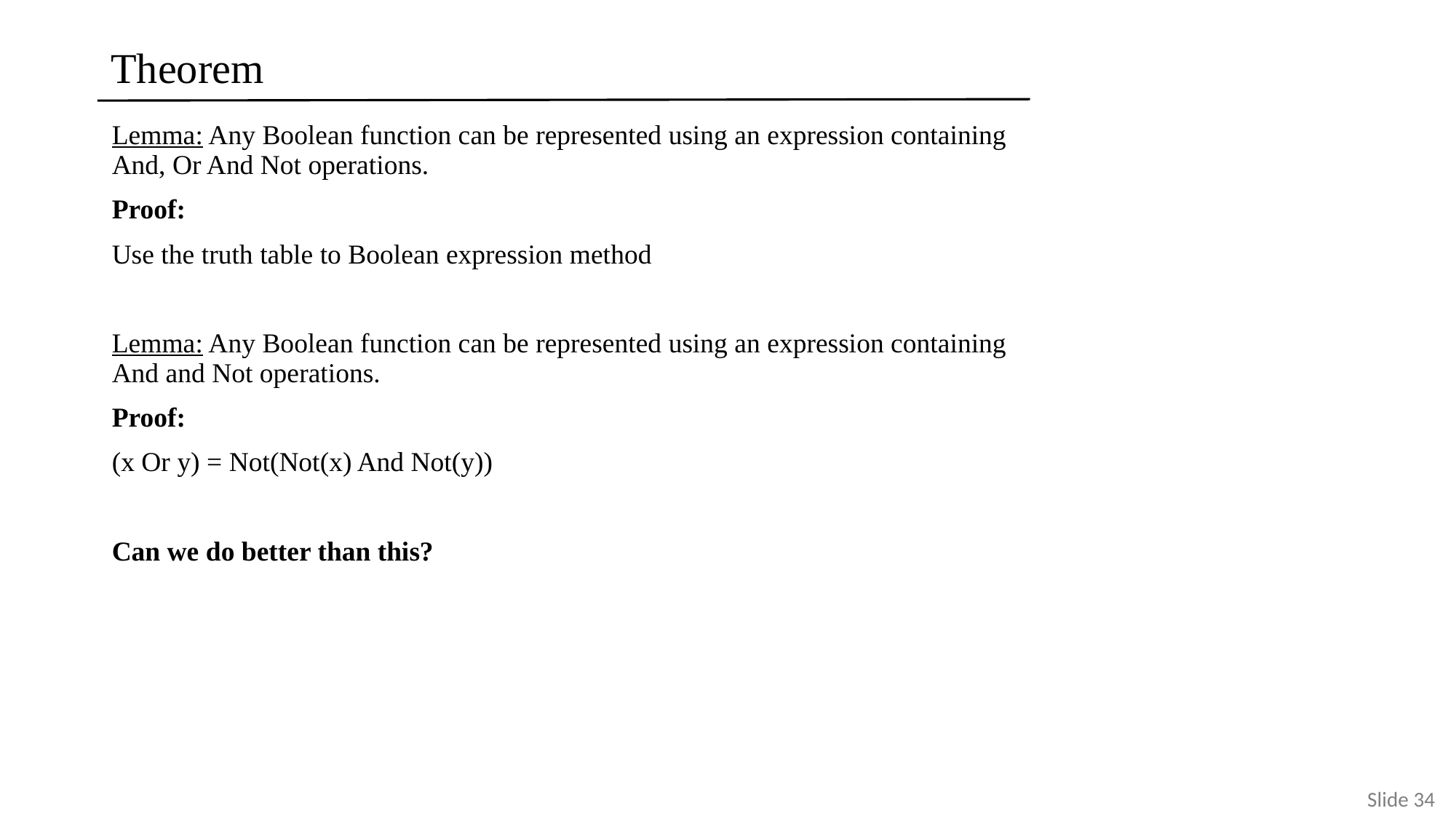

# Theorem
Lemma: Any Boolean function can be represented using an expression containing And, Or And Not operations.
Proof:
Use the truth table to Boolean expression method

Lemma: Any Boolean function can be represented using an expression containing And and Not operations.
Proof:
(x Or y) = Not(Not(x) And Not(y))

Can we do better than this?